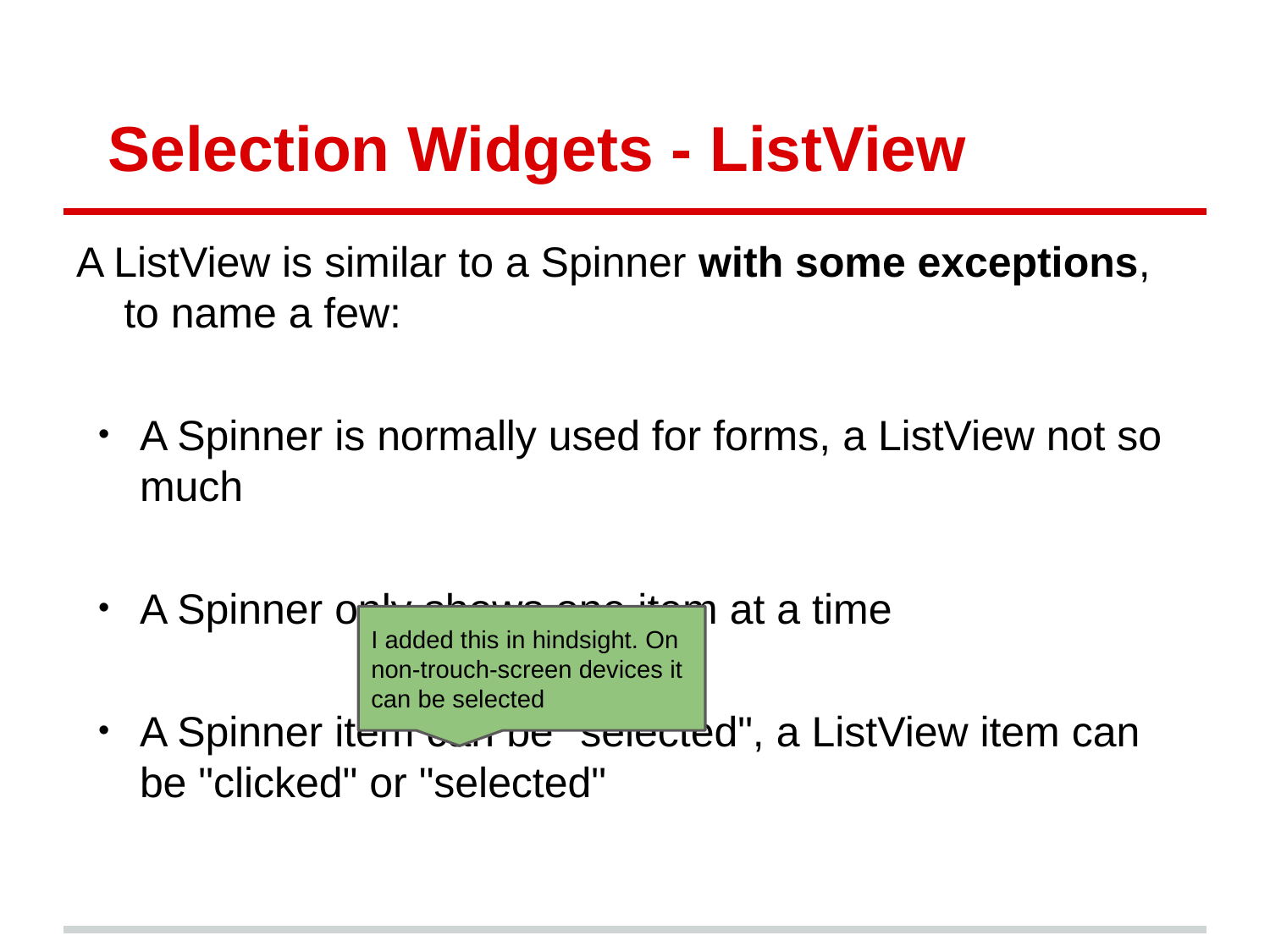

# Selection Widgets - ListView
A ListView is similar to a Spinner with some exceptions, to name a few:

A Spinner is normally used for forms, a ListView not so much

A Spinner only shows one item at a time

A Spinner item can be "selected", a ListView item can be "clicked" or "selected"
I added this in hindsight. On non-trouch-screen devices it can be selected